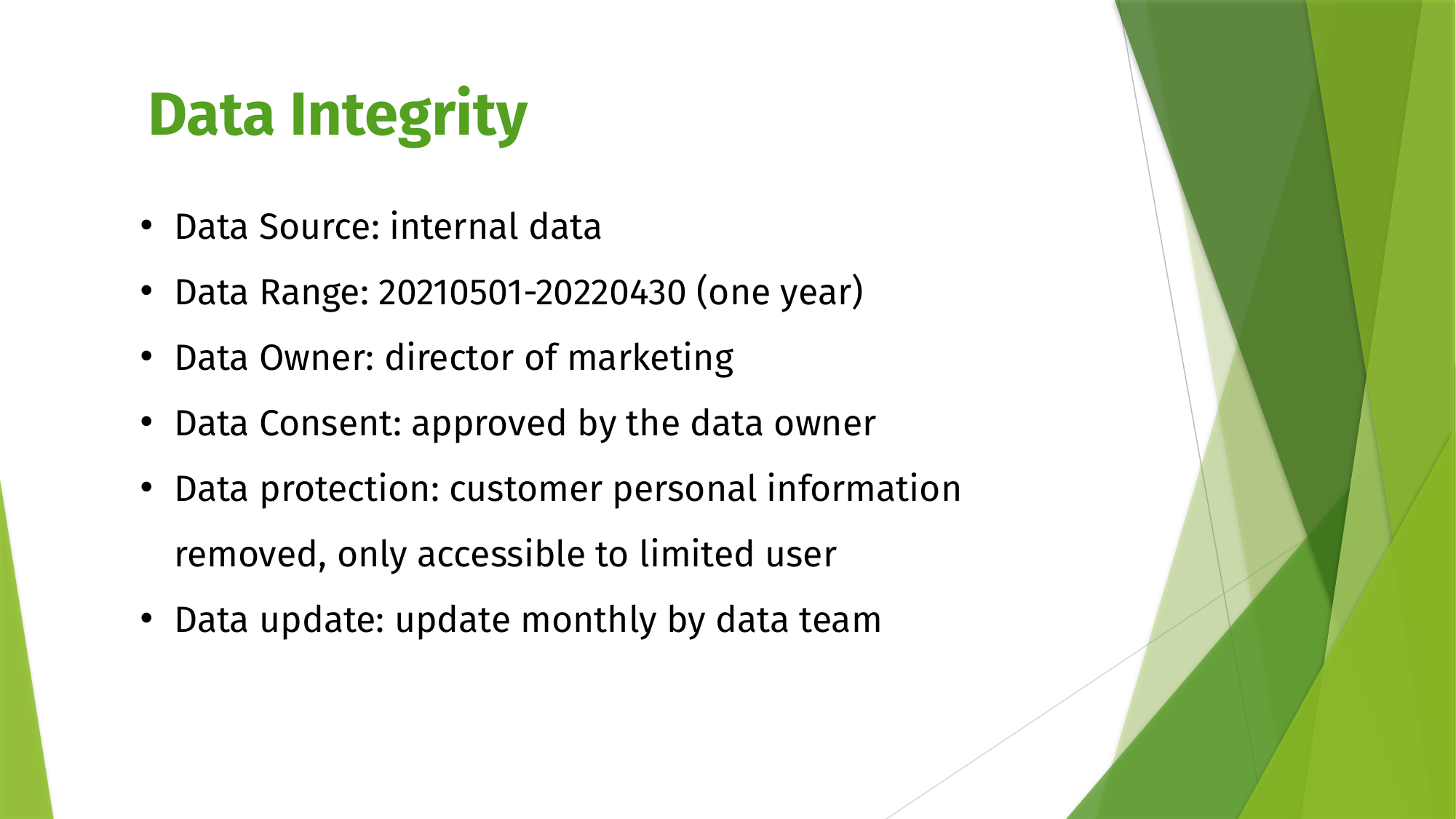

Data Integrity
Data Source: internal data
Data Range: 20210501-20220430 (one year)
Data Owner: director of marketing
Data Consent: approved by the data owner
Data protection: customer personal information removed, only accessible to limited user
Data update: update monthly by data team